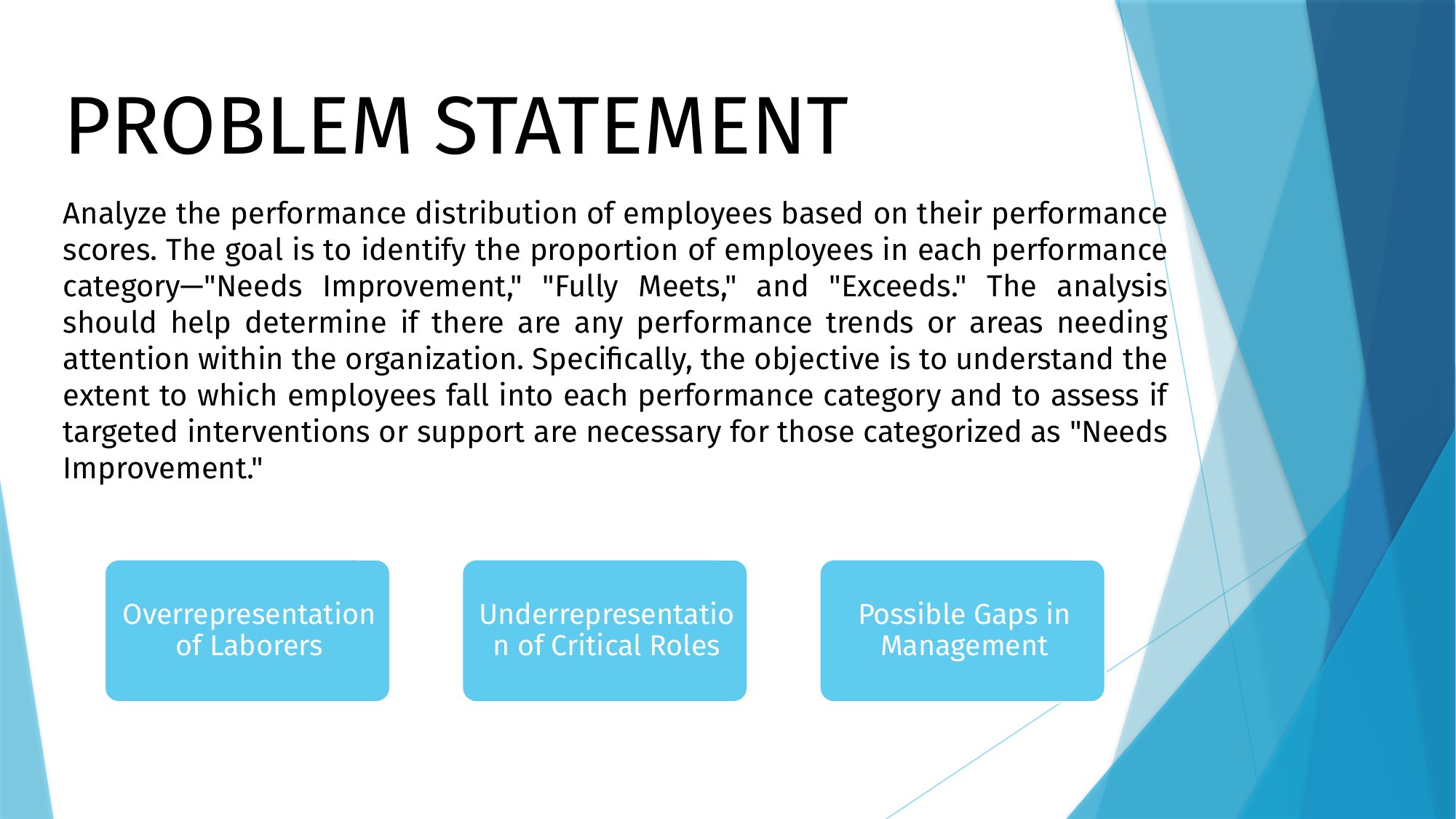

# PROBLEM STATEMENT
Analyze the performance distribution of employees based on their performance scores. The goal is to identify the proportion of employees in each performance category—"Needs Improvement," "Fully Meets," and "Exceeds." The analysis should help determine if there are any performance trends or areas needing attention within the organization. Specifically, the objective is to understand the extent to which employees fall into each performance category and to assess if targeted interventions or support are necessary for those categorized as "Needs Improvement."

Overrepresentation of Laborers
Underrepresentation of Critical Roles
Possible Gaps in Management